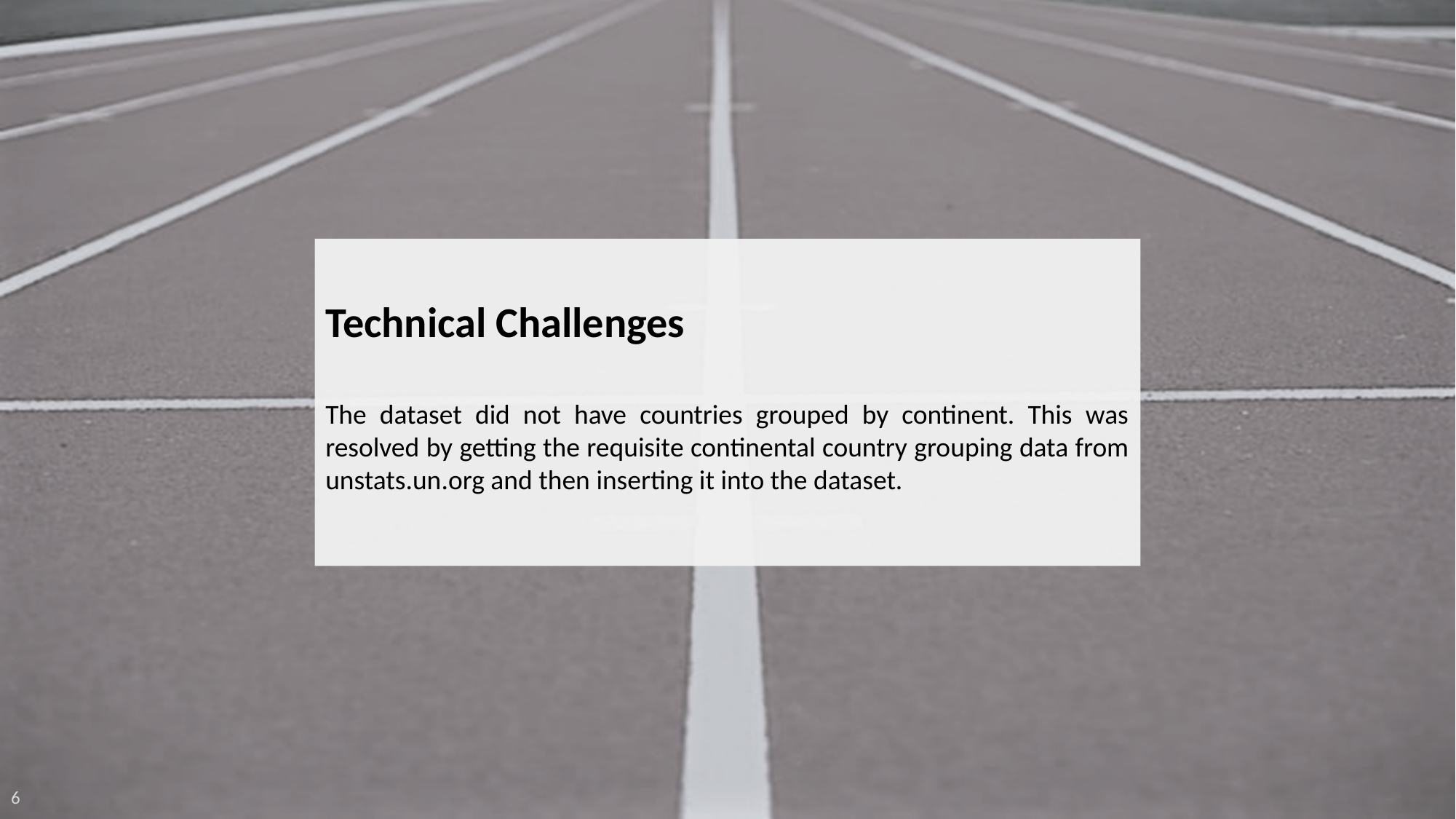

Technical Challenges

The dataset did not have countries grouped by continent. This was resolved by getting the requisite continental country grouping data from unstats.un.org and then inserting it into the dataset.

6